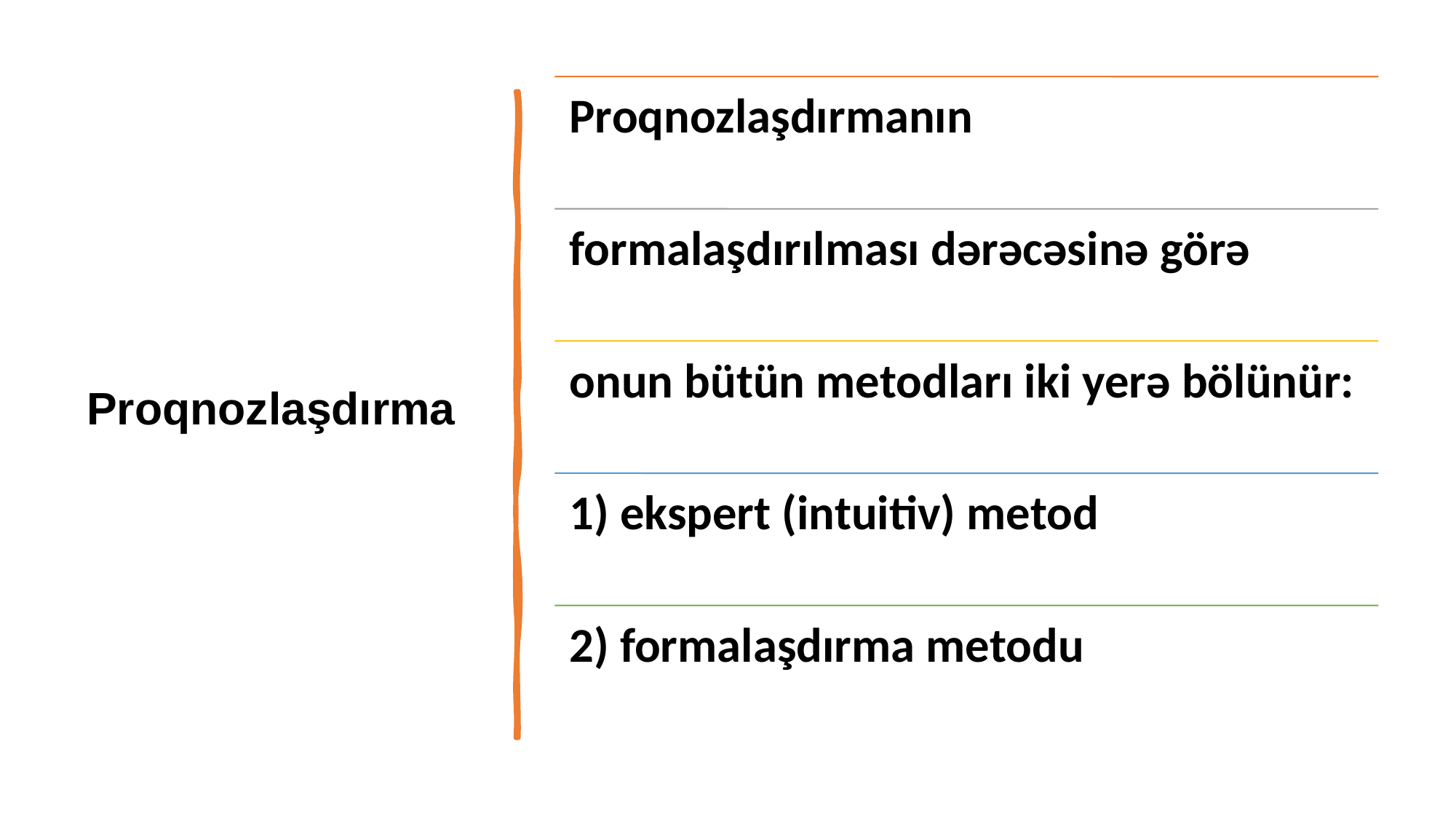

Proqnozlaşdırmanın
formalaşdırılması dərəcəsinə görə
onun bütün metodları iki yerə bölünür:
1) ekspert (intuitiv) metod
2) formalaşdırma metodu
# Proqnozlaşdırma